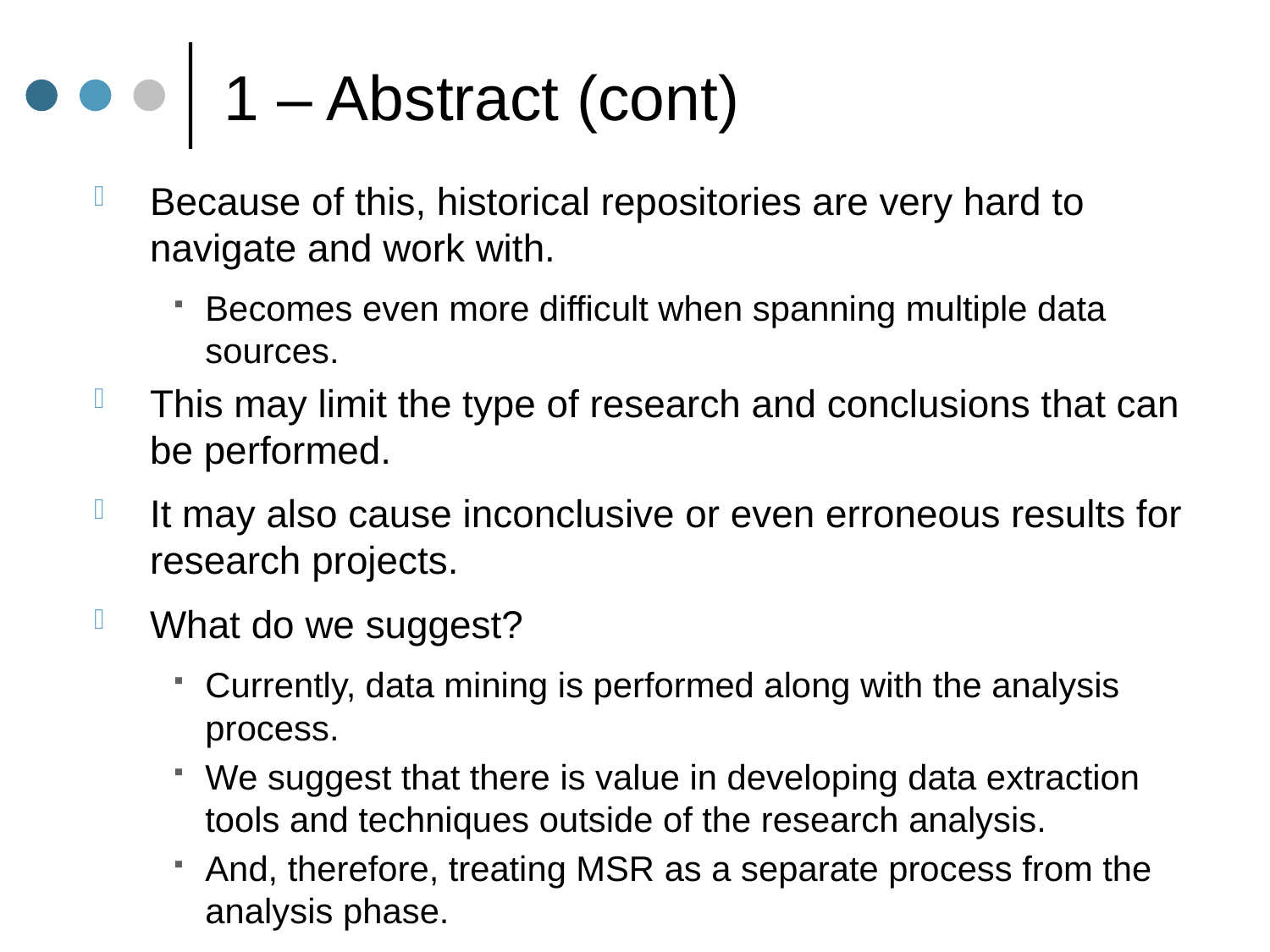

# 1 – Abstract (cont)
Because of this, historical repositories are very hard to navigate and work with.
Becomes even more difficult when spanning multiple data sources.
This may limit the type of research and conclusions that can be performed.
It may also cause inconclusive or even erroneous results for research projects.
What do we suggest?
Currently, data mining is performed along with the analysis process.
We suggest that there is value in developing data extraction tools and techniques outside of the research analysis.
And, therefore, treating MSR as a separate process from the analysis phase.